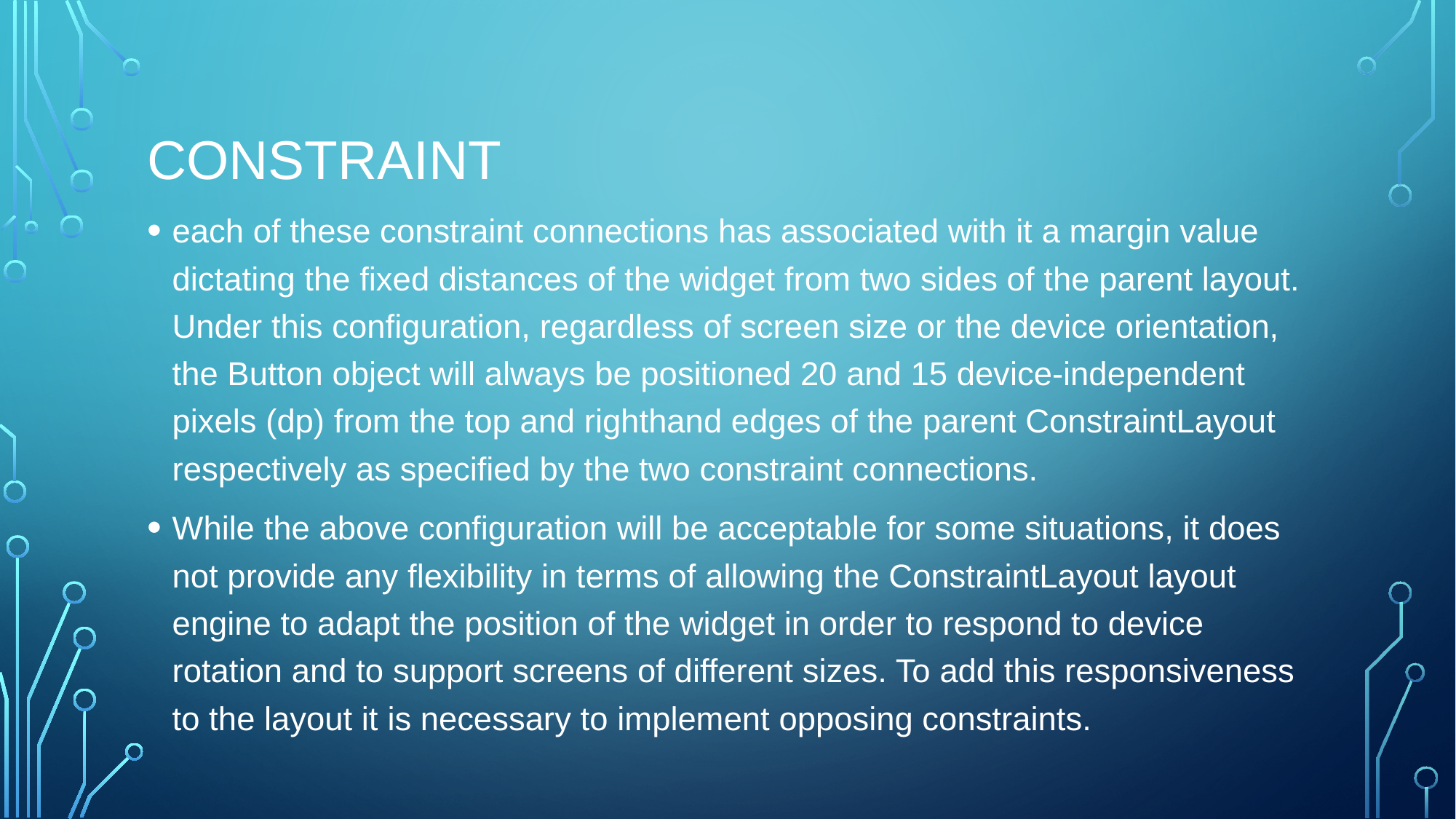

# constraint
each of these constraint connections has associated with it a margin value dictating the fixed distances of the widget from two sides of the parent layout. Under this configuration, regardless of screen size or the device orientation, the Button object will always be positioned 20 and 15 device-independent pixels (dp) from the top and righthand edges of the parent ConstraintLayout respectively as specified by the two constraint connections.
While the above configuration will be acceptable for some situations, it does not provide any flexibility in terms of allowing the ConstraintLayout layout engine to adapt the position of the widget in order to respond to device rotation and to support screens of different sizes. To add this responsiveness to the layout it is necessary to implement opposing constraints.